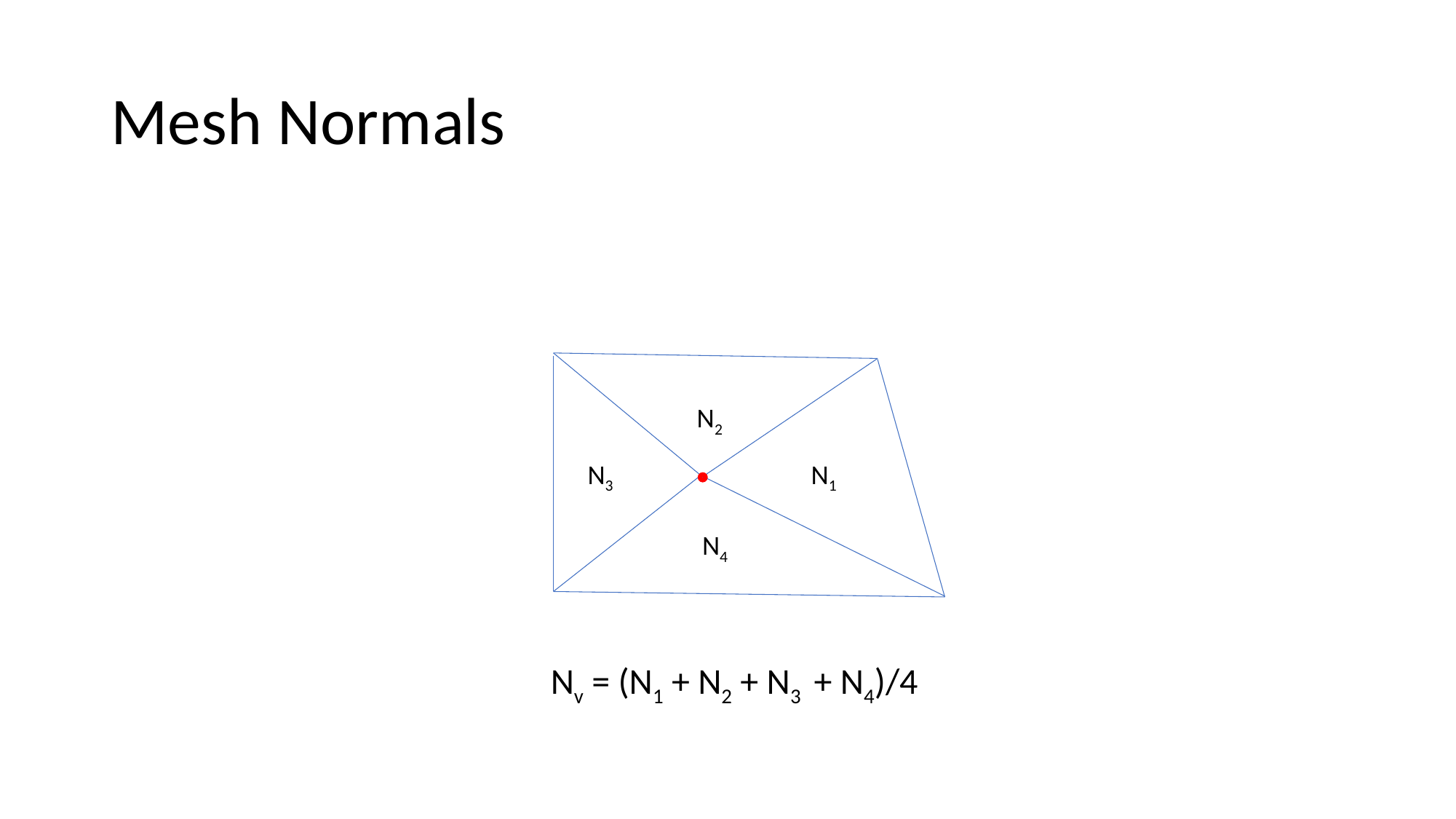

# Mesh Normals
N2
N1
N3

N4
Nv = (N1 + N2 + N3  + N4)/4